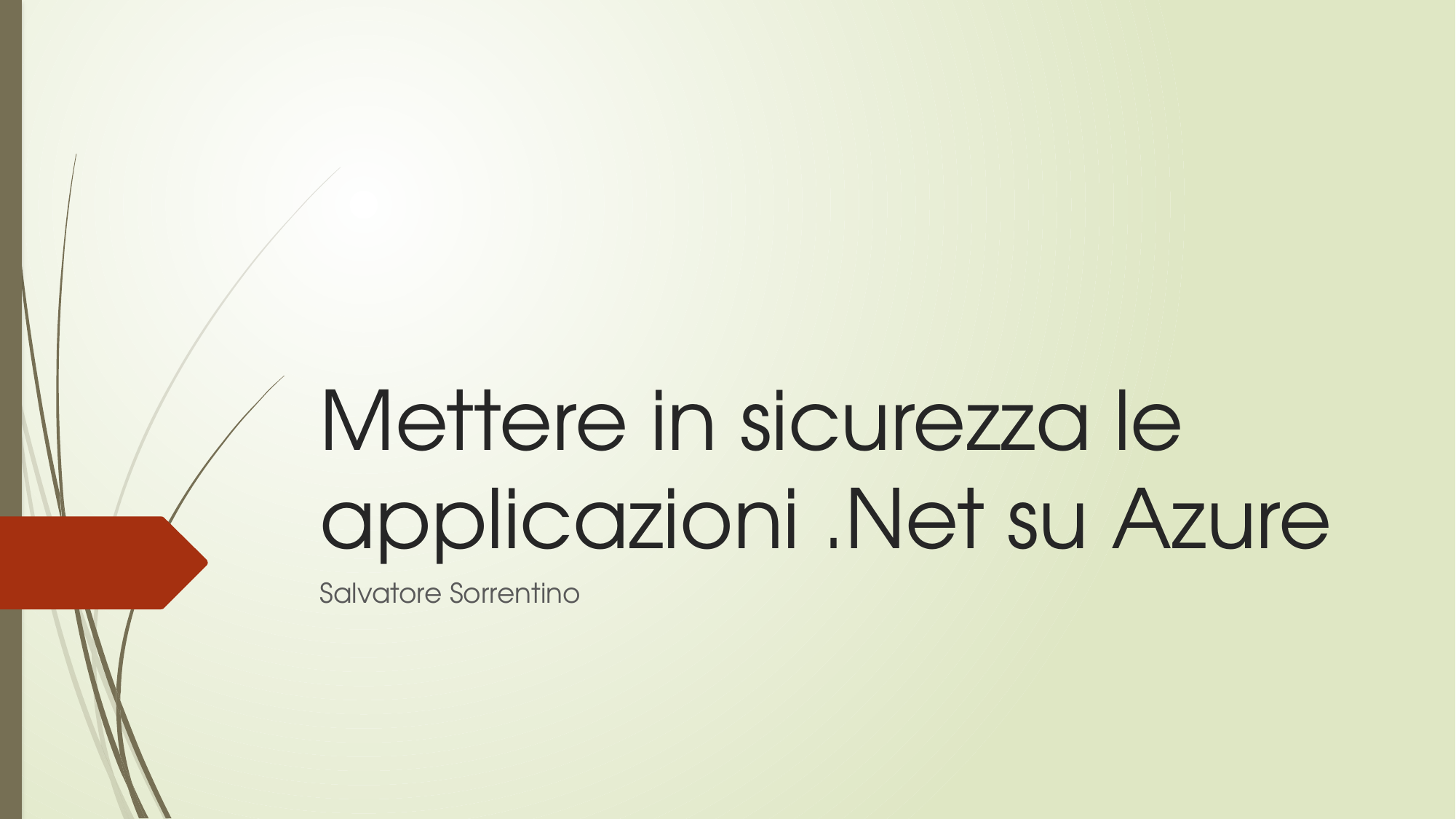

# Mettere in sicurezza le applicazioni .Net su Azure
Salvatore Sorrentino